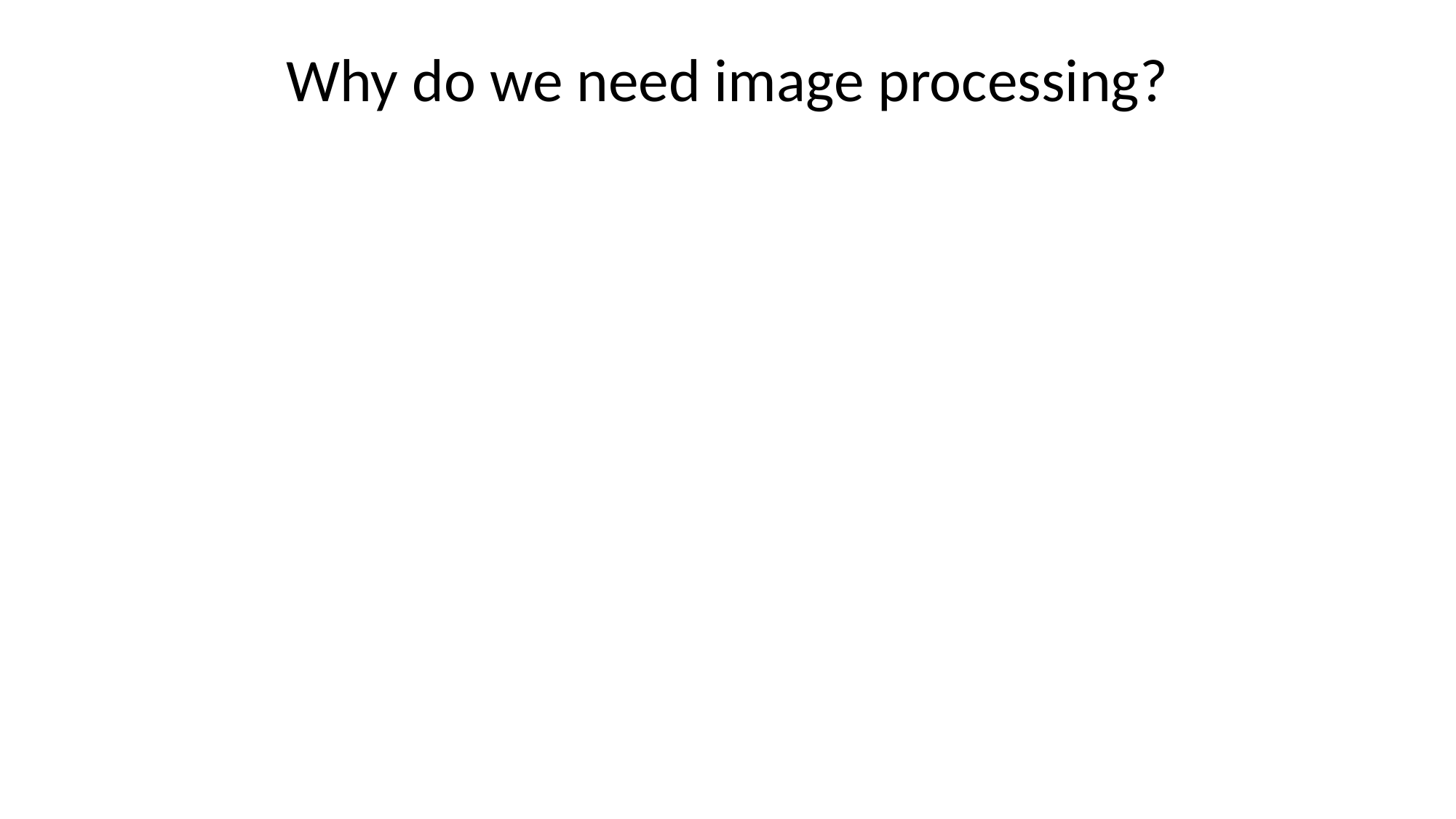

# Why do we need image processing?